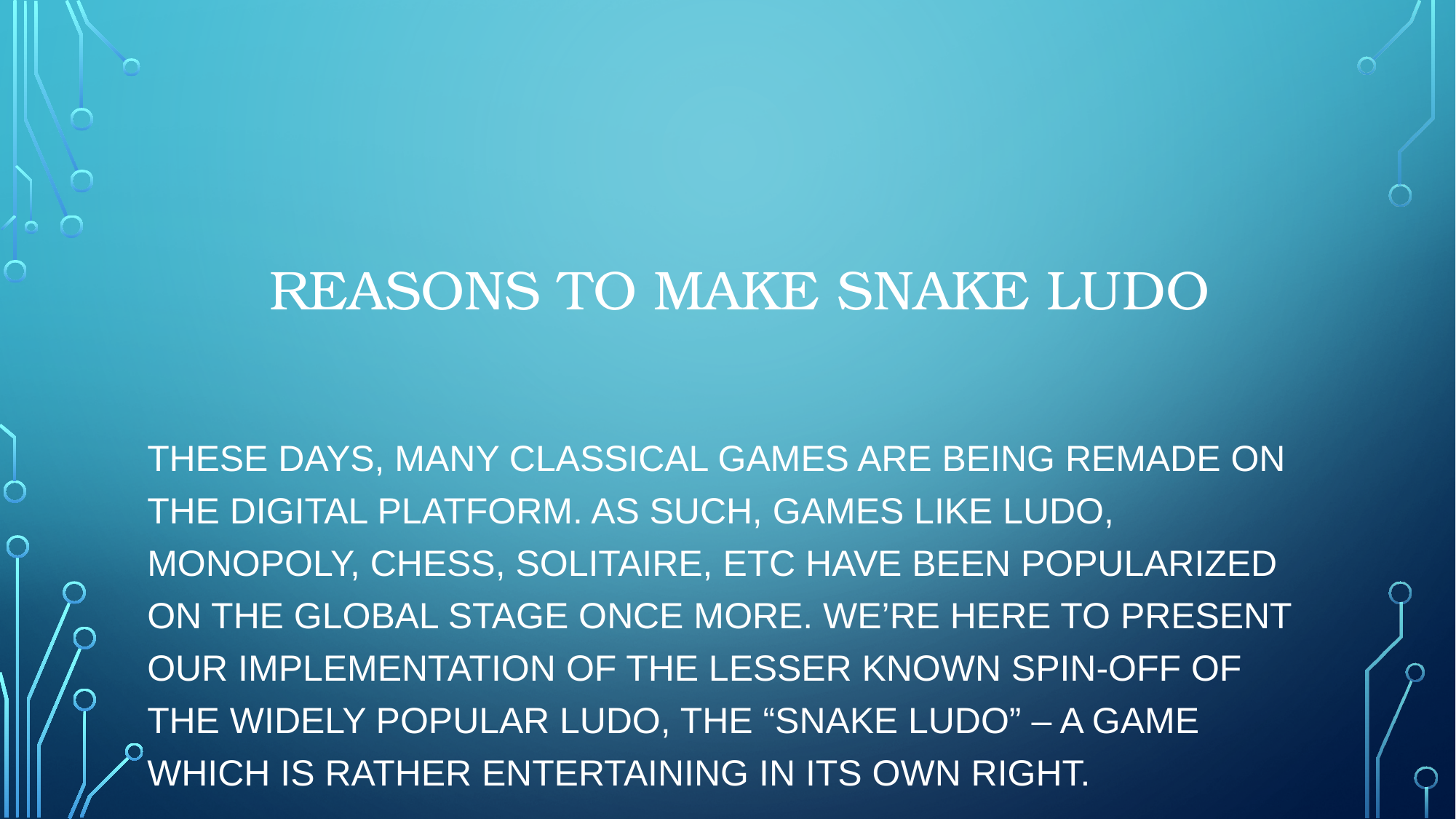

# Reasons to make snake ludo
These days, many classical games are being remade on the digital platform. As such, games like ludo, monopoly, chess, solitaire, etc have been popularized on the global stage once more. We’re here to present our implementation of the lesser known spin-off of the widely popular ludo, the “Snake ludo” – a game which is rather entertaining in its own right.